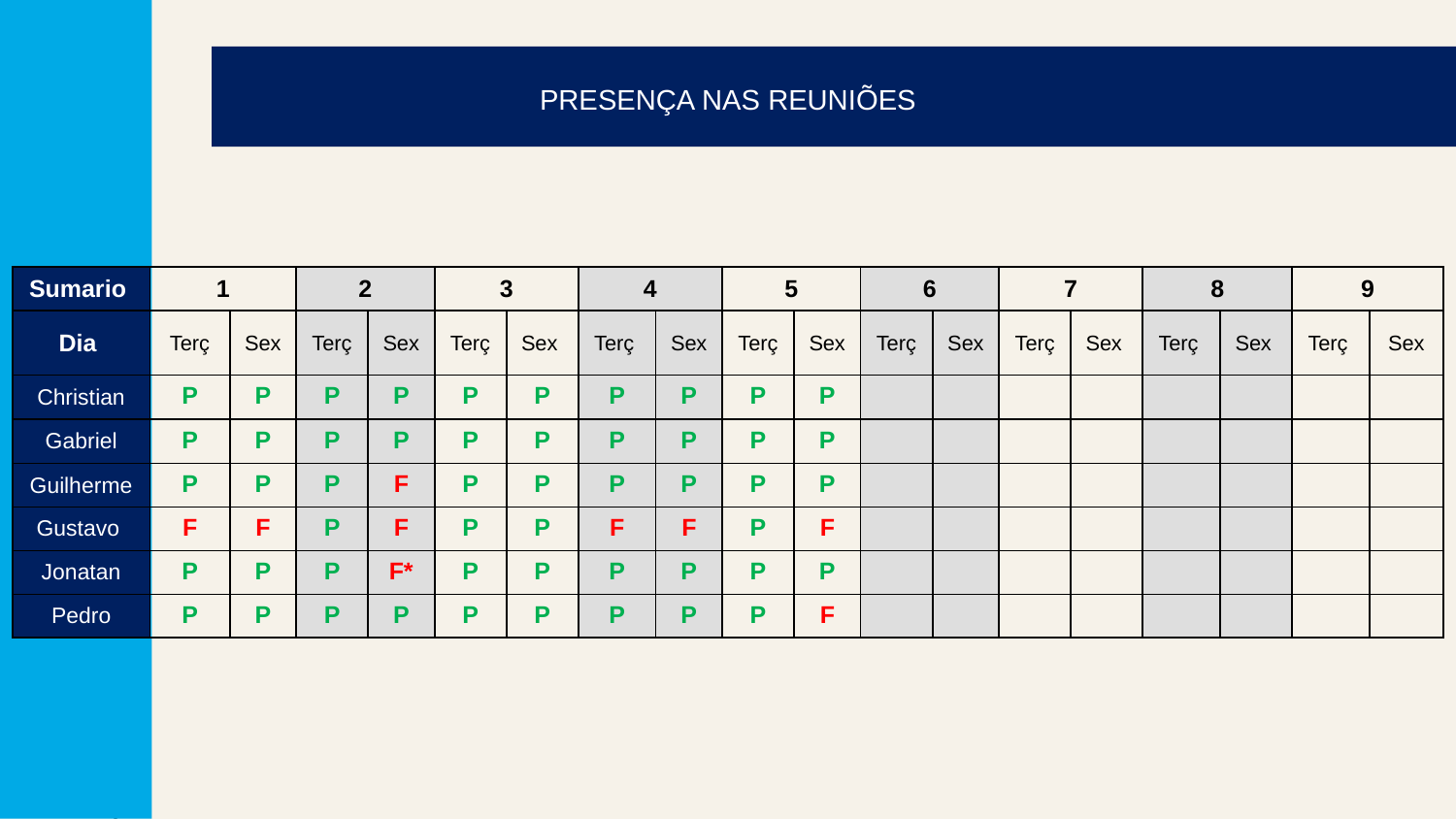

# PRESENÇA NAS REUNIÕES
| Sumario | 1 |  | 2 |  | 3 |  | 4 |  | 5 |  | 6 |  | 7 |  | 8 |  | 9 |  |
| --- | --- | --- | --- | --- | --- | --- | --- | --- | --- | --- | --- | --- | --- | --- | --- | --- | --- | --- |
| Dia | Terç | Sex | Terç | Sex | Terç | Sex | Terç | Sex | Terç | Sex | Terç | Sex | Terç | Sex | Terç | Sex | Terç | Sex |
| Christian | P | P | P | P | P | P | P | P | P | P |  |  |  |  |  |  |  |  |
| Gabriel | P | P | P | P | P | P | P | P | P | P |  |  |  |  |  |  |  |  |
| Guilherme | P | P | P | F | P | P | P | P | P | P |  |  |  |  |  |  |  |  |
| Gustavo | F | F | P | F | P | P | F | F | P | F |  |  |  |  |  |  |  |  |
| Jonatan | P | P | P | F\* | P | P | P | P | P | P |  |  |  |  |  |  |  |  |
| Pedro | P | P | P | P | P | P | P | P | P | F |  |  |  |  |  |  |  |  |